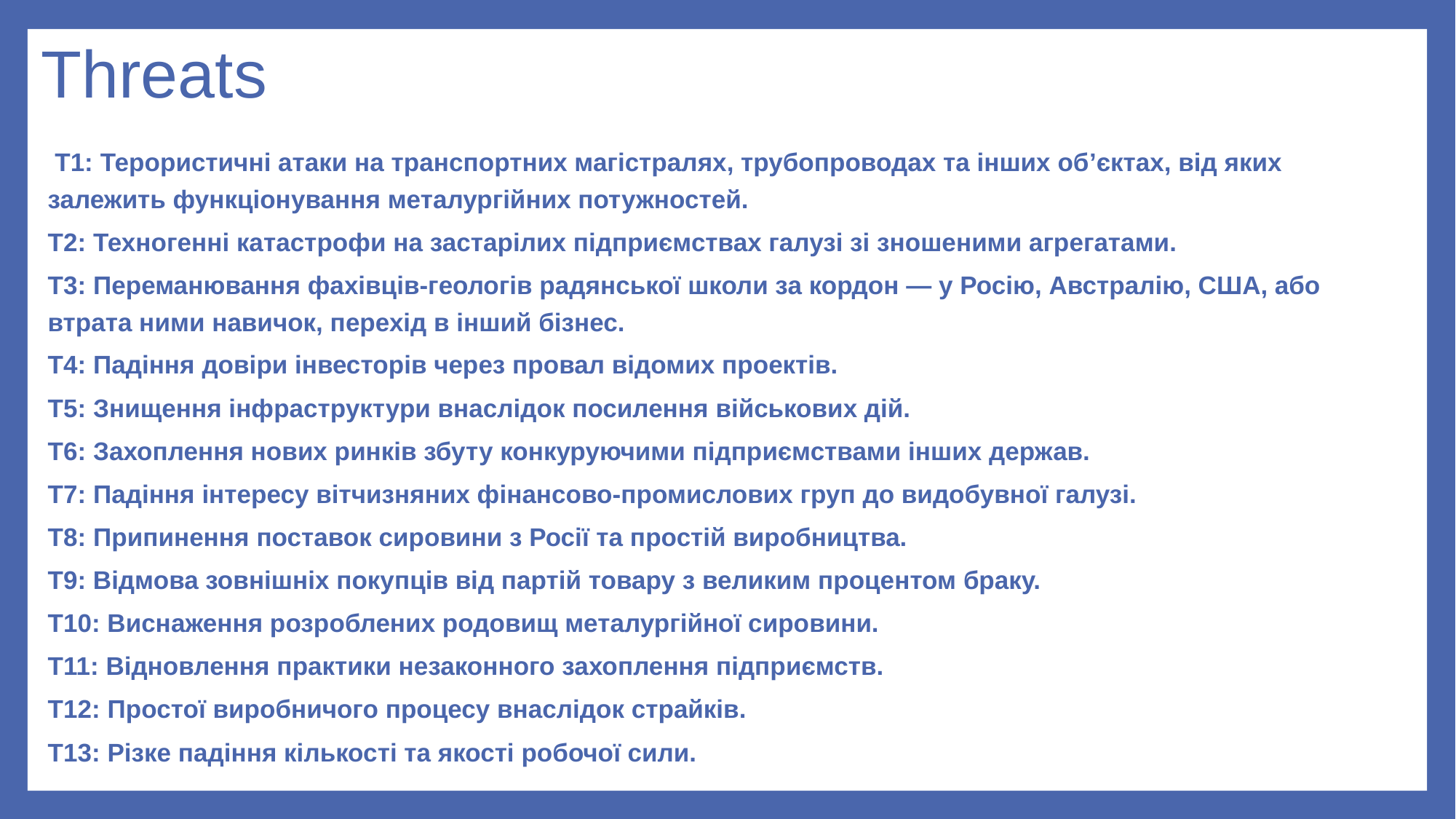

# Threats
 T1: Терористичні атаки на транспортних магістралях, трубопроводах та інших об’єктах, від яких залежить функціонування металургійних потужностей.
T2: Техногенні катастрофи на застарілих підприємствах галузі зі зношеними агрегатами.
T3: Переманювання фахівців-геологів радянської школи за кордон — у Росію, Австралію, США, або втрата ними навичок, перехід в інший бізнес.
T4: Падіння довіри інвесторів через провал відомих проектів.
T5: Знищення інфраструктури внаслідок посилення військових дій.
T6: Захоплення нових ринків збуту конкуруючими підприємствами інших держав.
T7: Падіння інтересу вітчизняних фінансово-промислових груп до видобувної галузі.
T8: Припинення поставок сировини з Росії та простій виробництва.
T9: Відмова зовнішніх покупців від партій товару з великим процентом браку.
T10: Виснаження розроблених родовищ металургійної сировини.
T11: Відновлення практики незаконного захоплення підприємств.
T12: Простої виробничого процесу внаслідок страйків.
T13: Різке падіння кількості та якості робочої сили.